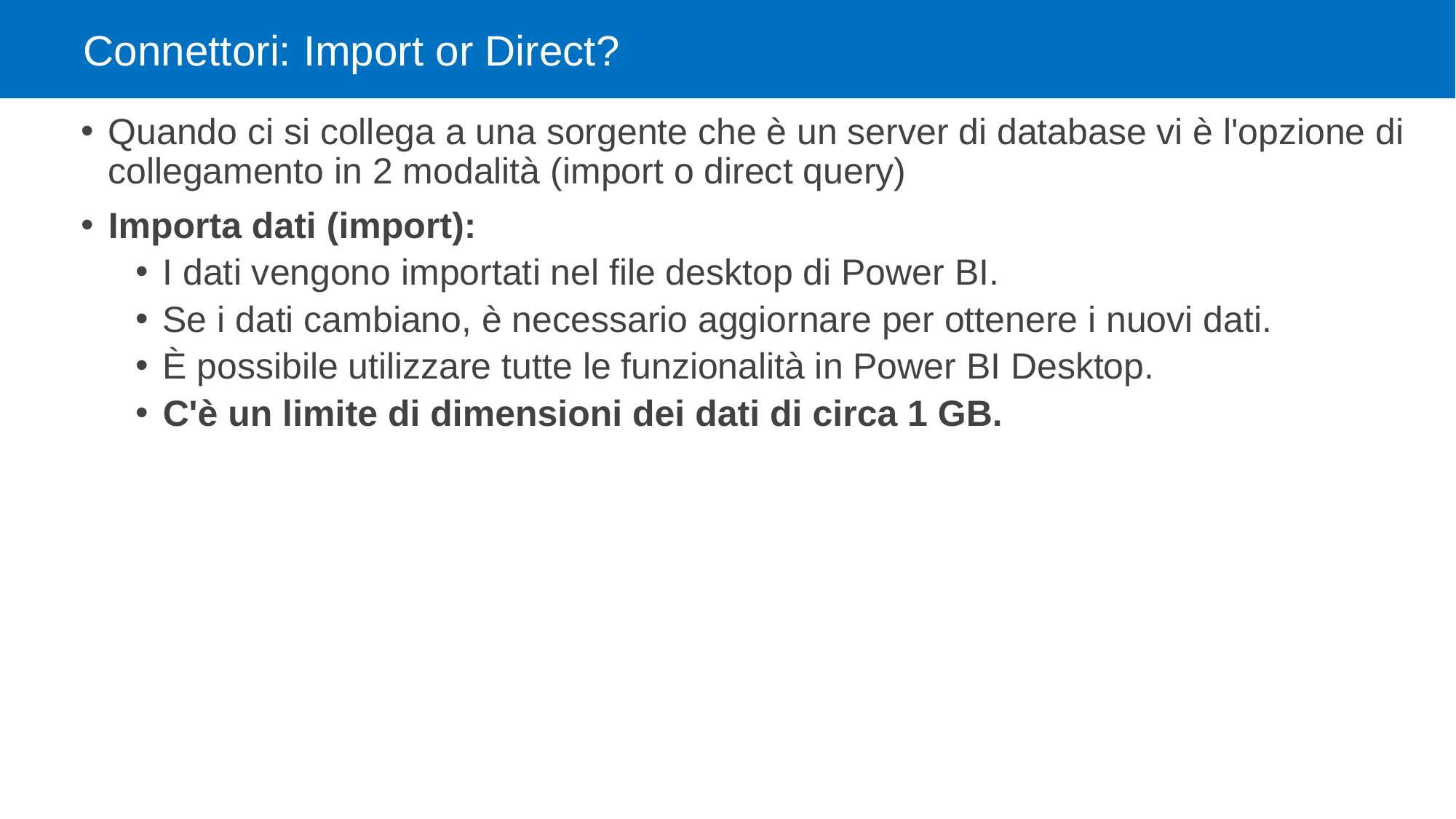

# Connettori: Import or Direct?
Quando ci si collega a una sorgente che è un server di database vi è l'opzione di collegamento in 2 modalità (import o direct query)
Importa dati (import):
I dati vengono importati nel file desktop di Power BI.
Se i dati cambiano, è necessario aggiornare per ottenere i nuovi dati.
È possibile utilizzare tutte le funzionalità in Power BI Desktop.
C'è un limite di dimensioni dei dati di circa 1 GB.